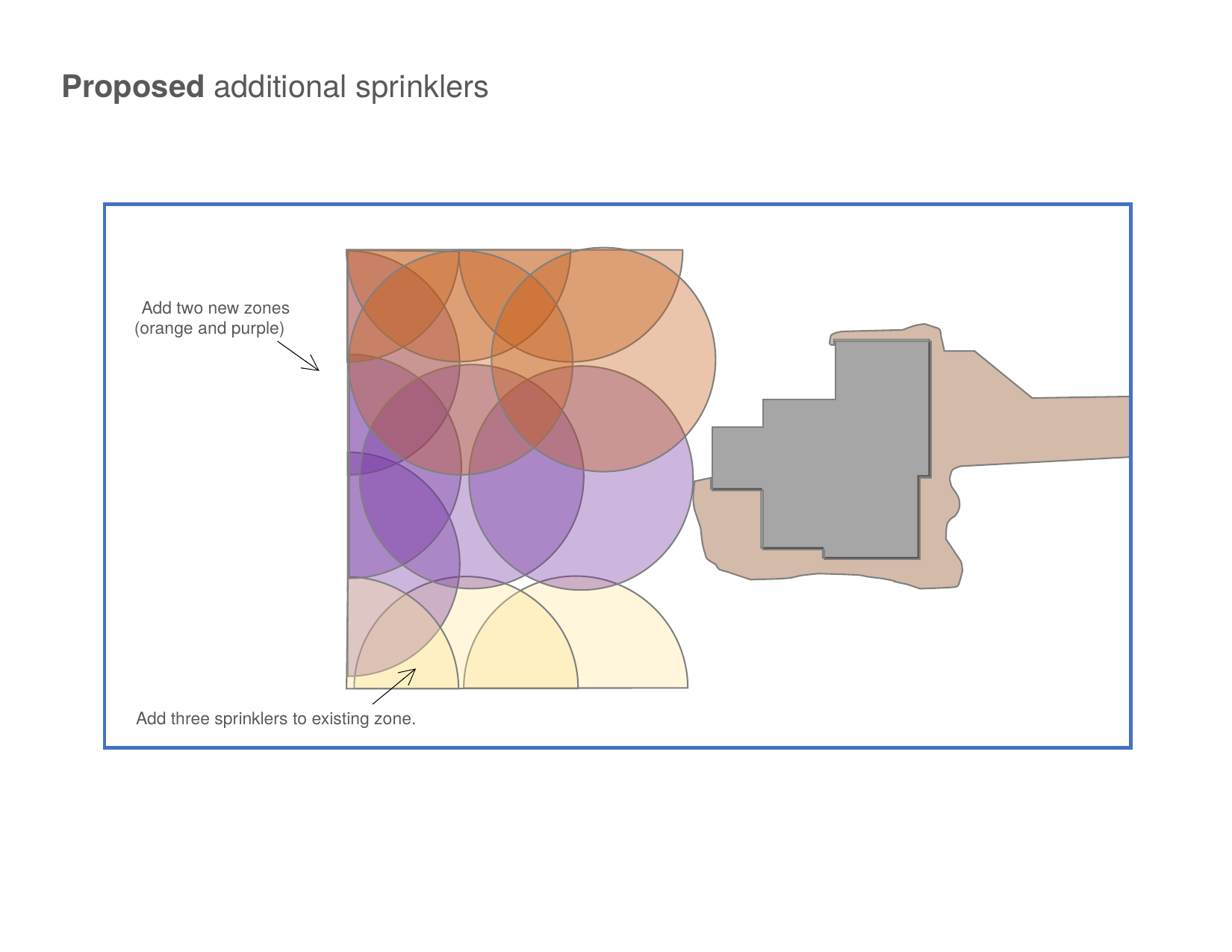

Proposed additional sprinklers

Add two new zones (orange and purple)

Add three sprinklers to existing zone.